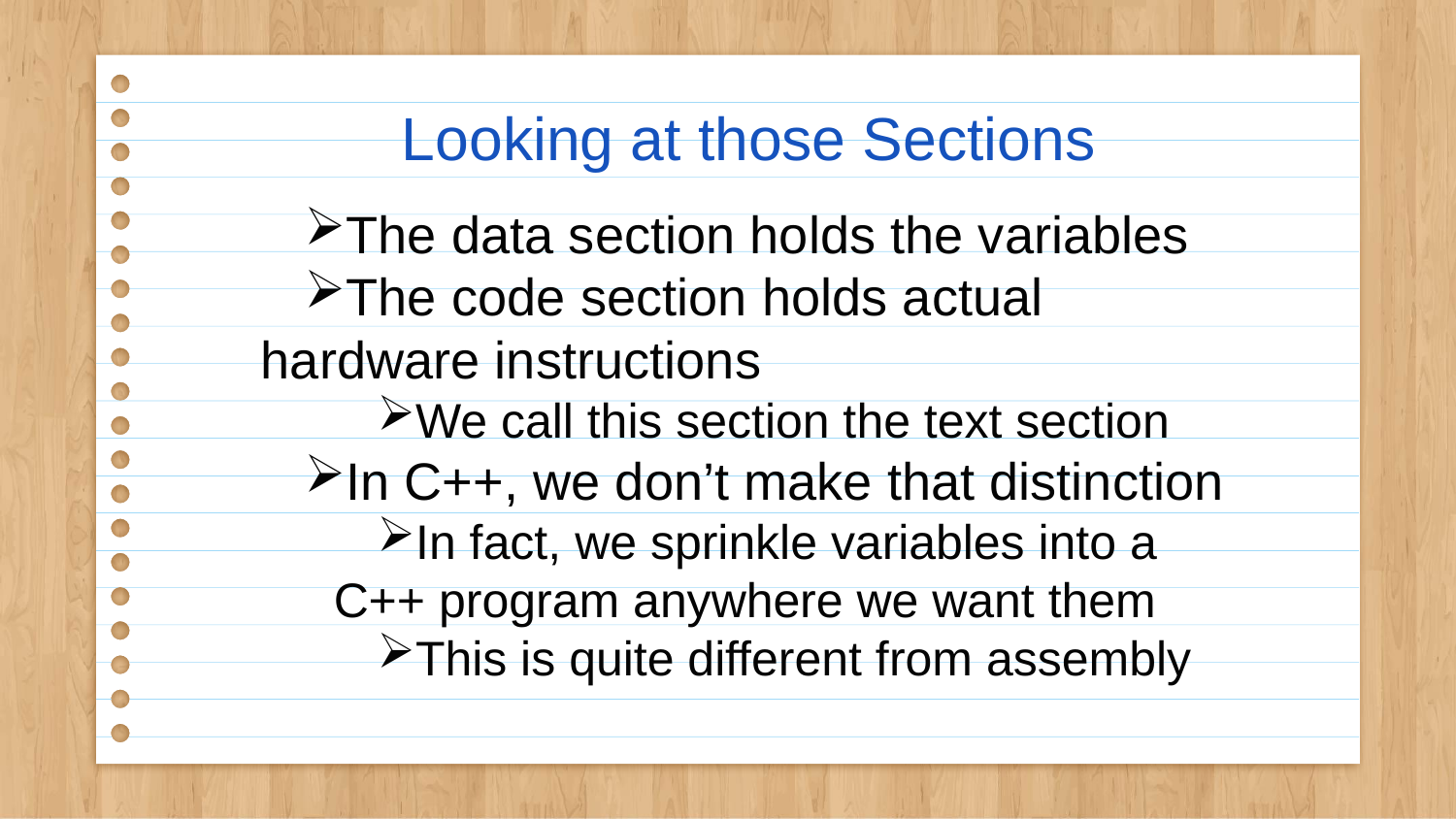

# Looking at those Sections
The data section holds the variables
The code section holds actual hardware instructions
We call this section the text section
In C++, we don’t make that distinction
In fact, we sprinkle variables into a C++ program anywhere we want them
This is quite different from assembly